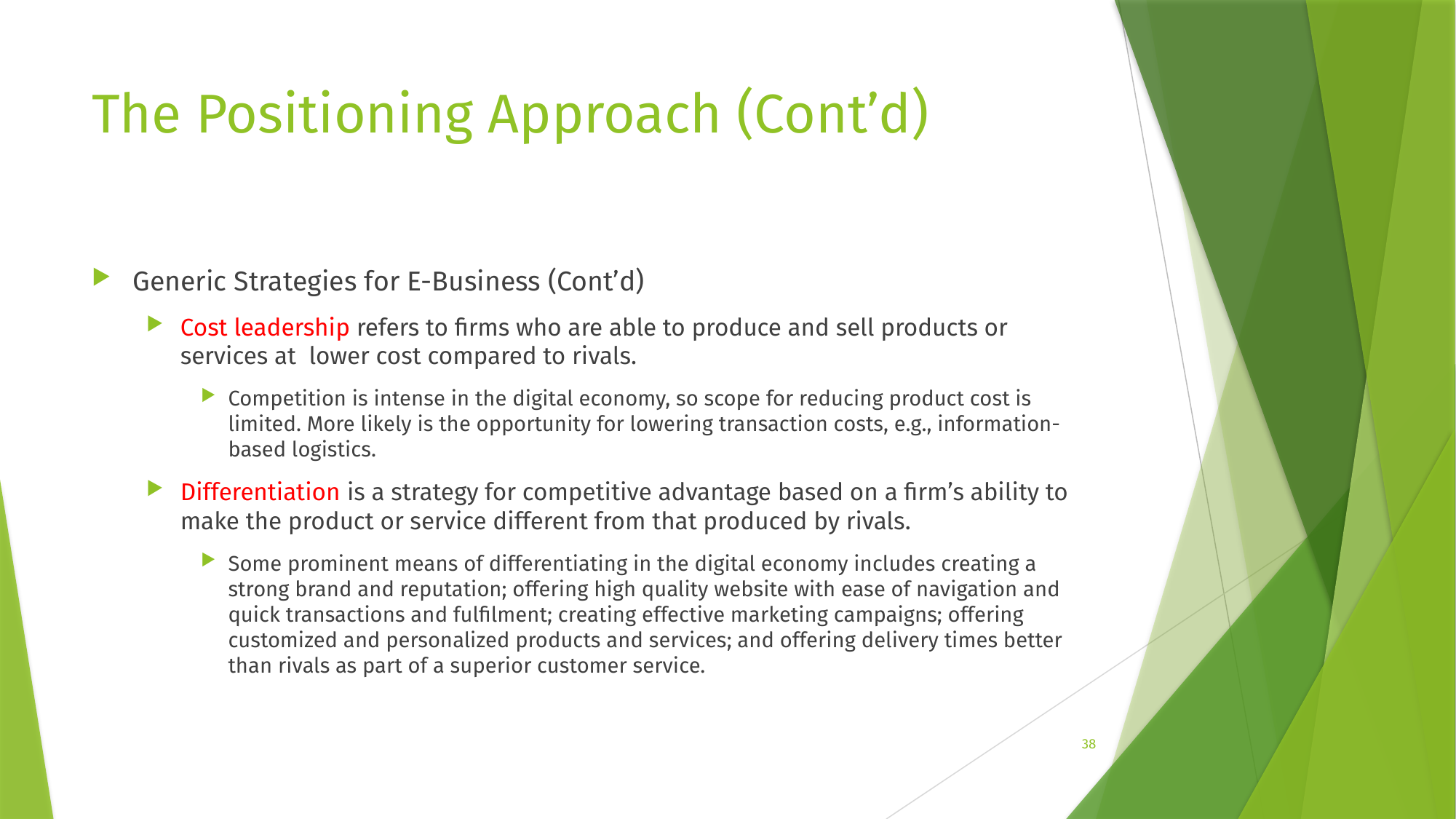

# The Positioning Approach (Cont’d)
Generic Strategies for E-Business (Cont’d)
Cost leadership refers to firms who are able to produce and sell products or services at  lower cost compared to rivals.
Competition is intense in the digital economy, so scope for reducing product cost is limited. More likely is the opportunity for lowering transaction costs, e.g., information-based logistics.
Differentiation is a strategy for competitive advantage based on a firm’s ability to make the product or service different from that produced by rivals.
Some prominent means of differentiating in the digital economy includes creating a strong brand and reputation; offering high quality website with ease of navigation and quick transactions and fulfilment; creating effective marketing campaigns; offering customized and personalized products and services; and offering delivery times better than rivals as part of a superior customer service.
38